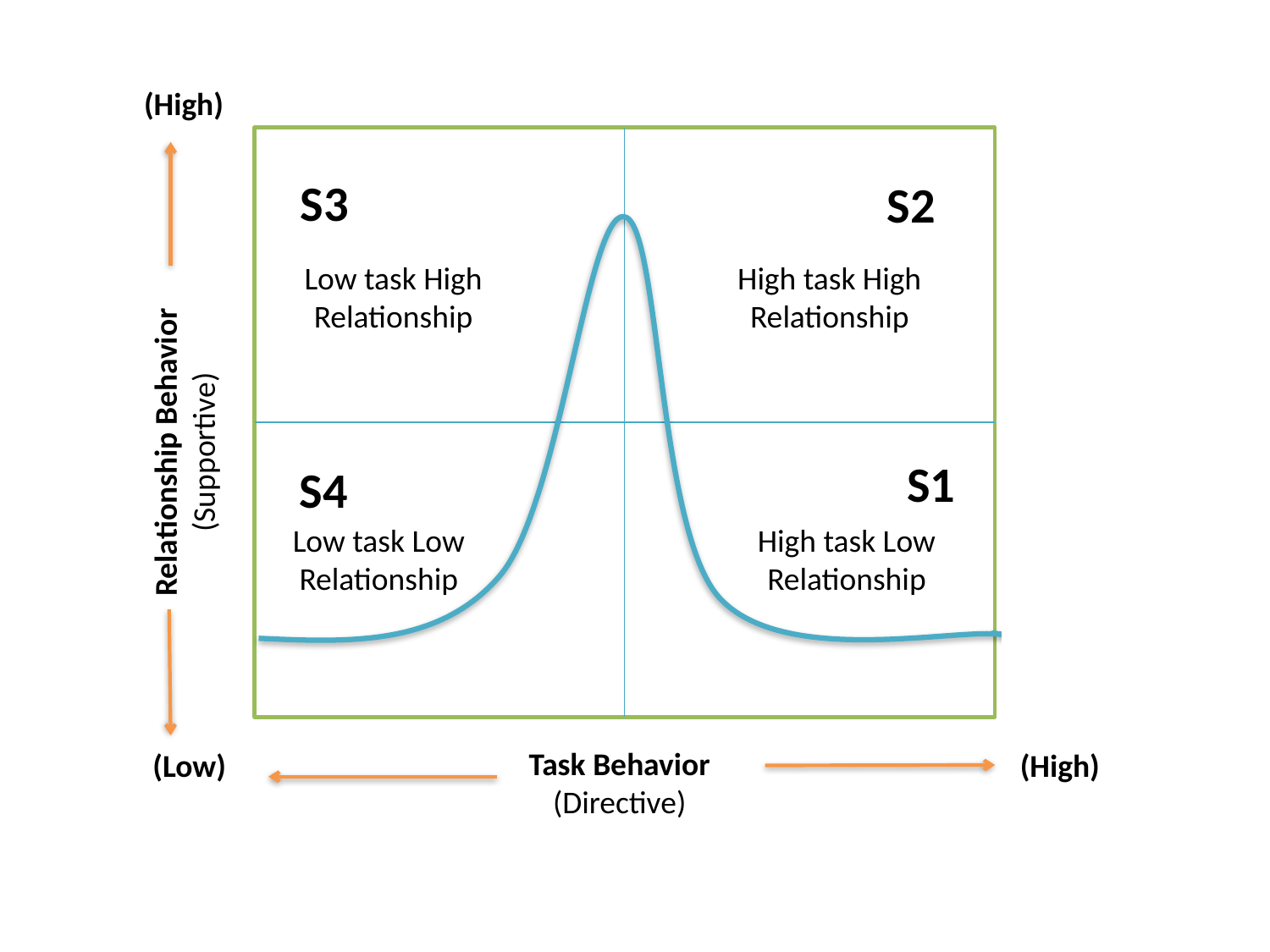

(High)

S3
S2

High task High Relationship
Low task High Relationship
Relationship Behavior
(Supportive)
S1
S4
Low task Low Relationship
High task Low Relationship

Task Behavior
(Directive)
(Low)
(High)